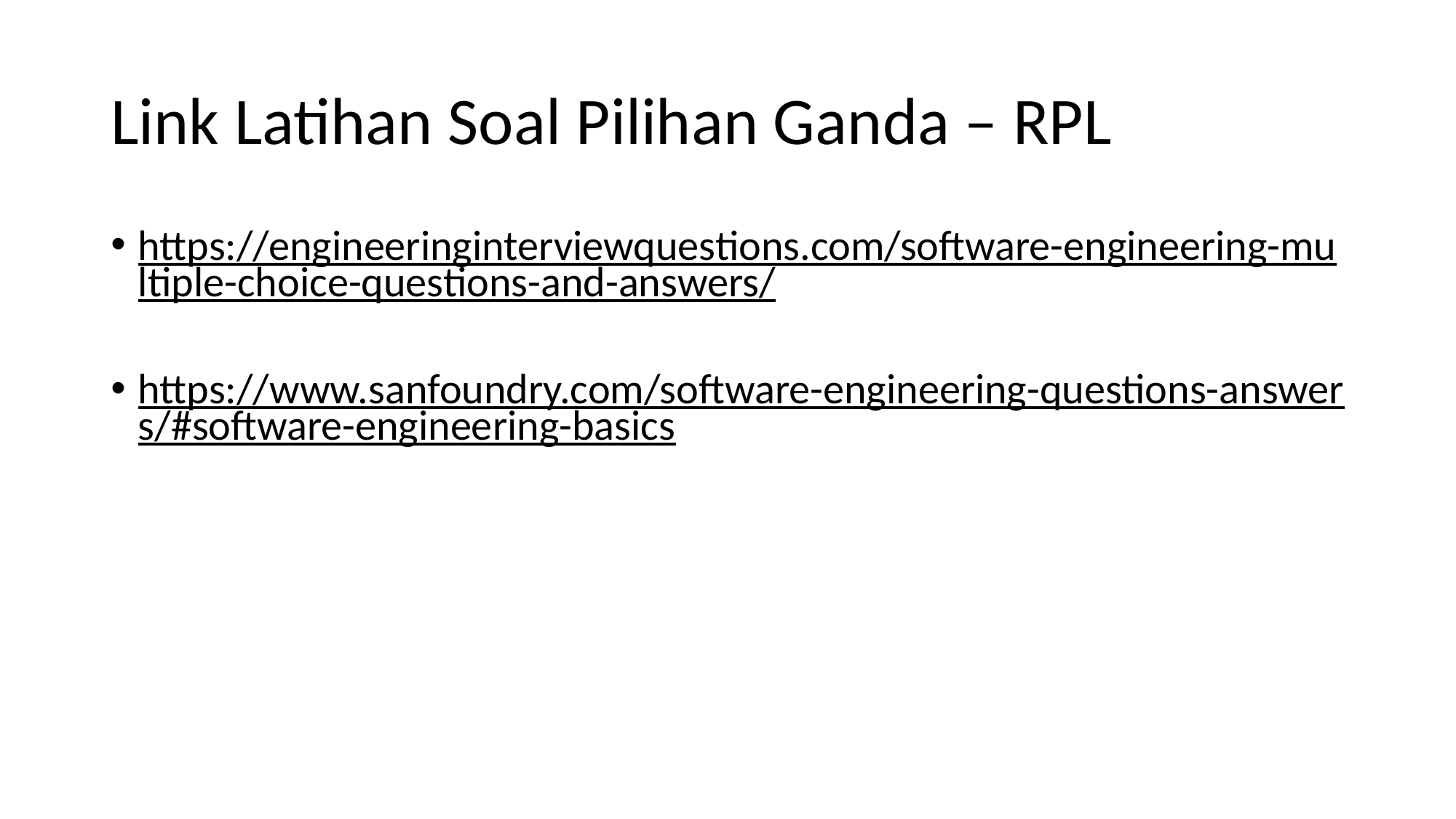

# Link Latihan Soal Pilihan Ganda – RPL
https://engineeringinterviewquestions.com/software-engineering-multiple-choice-questions-and-answers/
https://www.sanfoundry.com/software-engineering-questions-answers/#software-engineering-basics